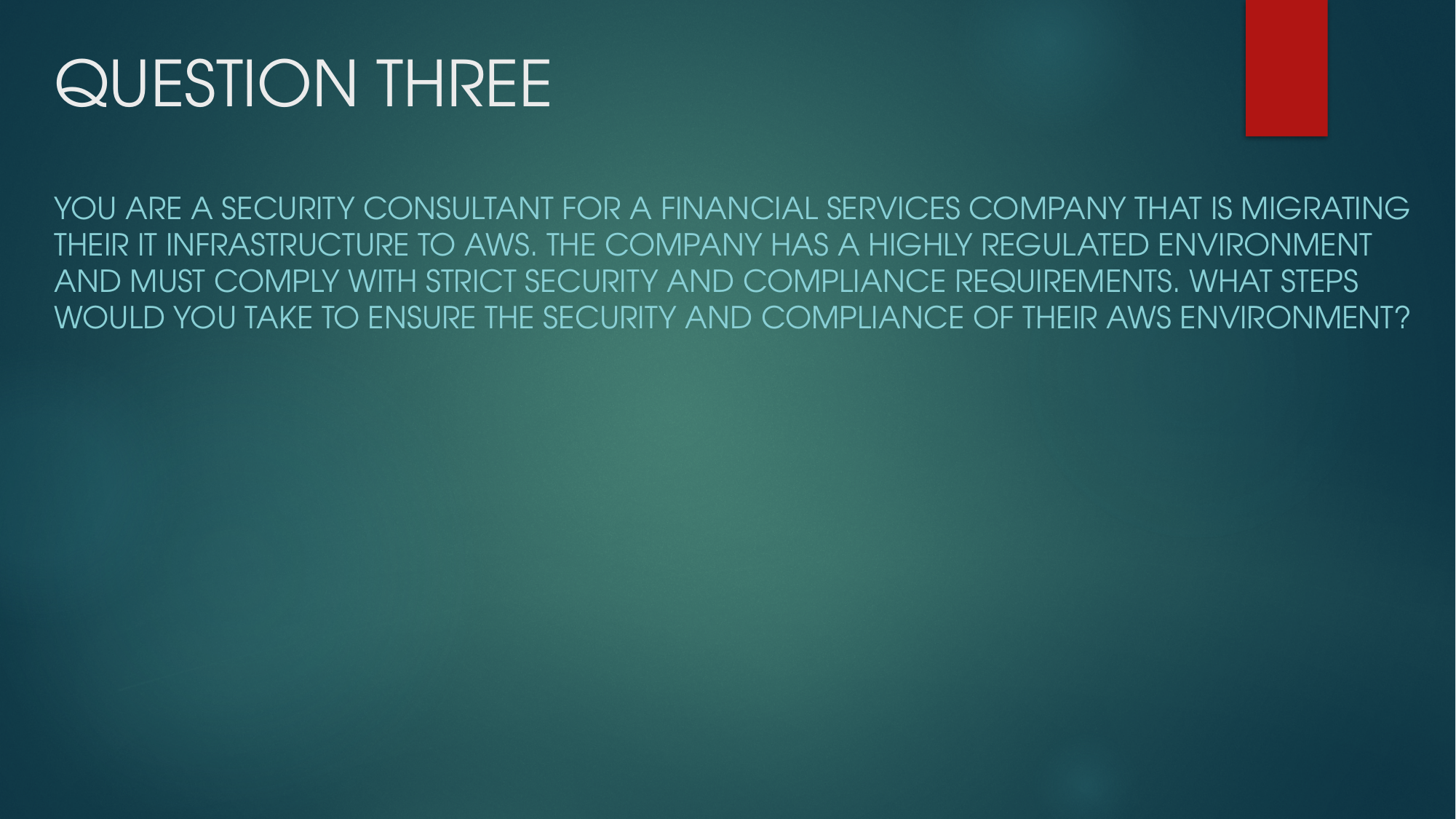

# QUESTION THREE
You are a security consultant for a financial services company that is migrating their IT infrastructure to AWS. The company has a highly regulated environment and must comply with strict security and compliance requirements. What steps would you take to ensure the security and compliance of their AWS environment?